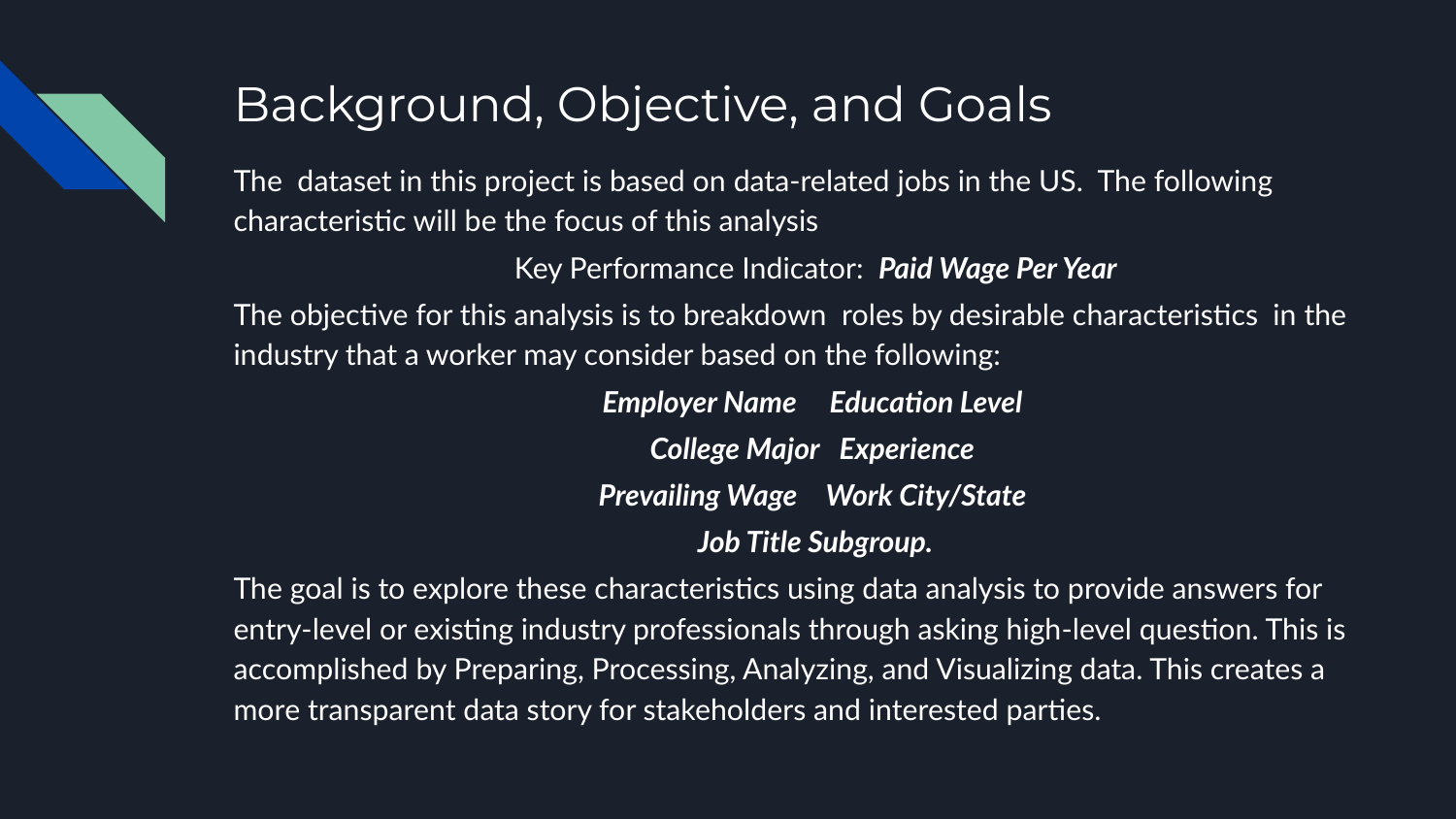

# Background, Objective, and Goals
The  dataset in this project is based on data-related jobs in the US.  The following characteristic will be the focus of this analysis
Key Performance Indicator:  Paid Wage Per Year
The objective for this analysis is to breakdown  roles by desirable characteristics  in the industry that a worker may consider based on the following:
Employer Name 	Education Level
College Major 	Experience
Prevailing Wage 	Work City/State
Job Title Subgroup.
The goal is to explore these characteristics using data analysis to provide answers for  entry-level or existing industry professionals through asking high-level question. This is accomplished by Preparing, Processing, Analyzing, and Visualizing data. This creates a more transparent data story for stakeholders and interested parties.